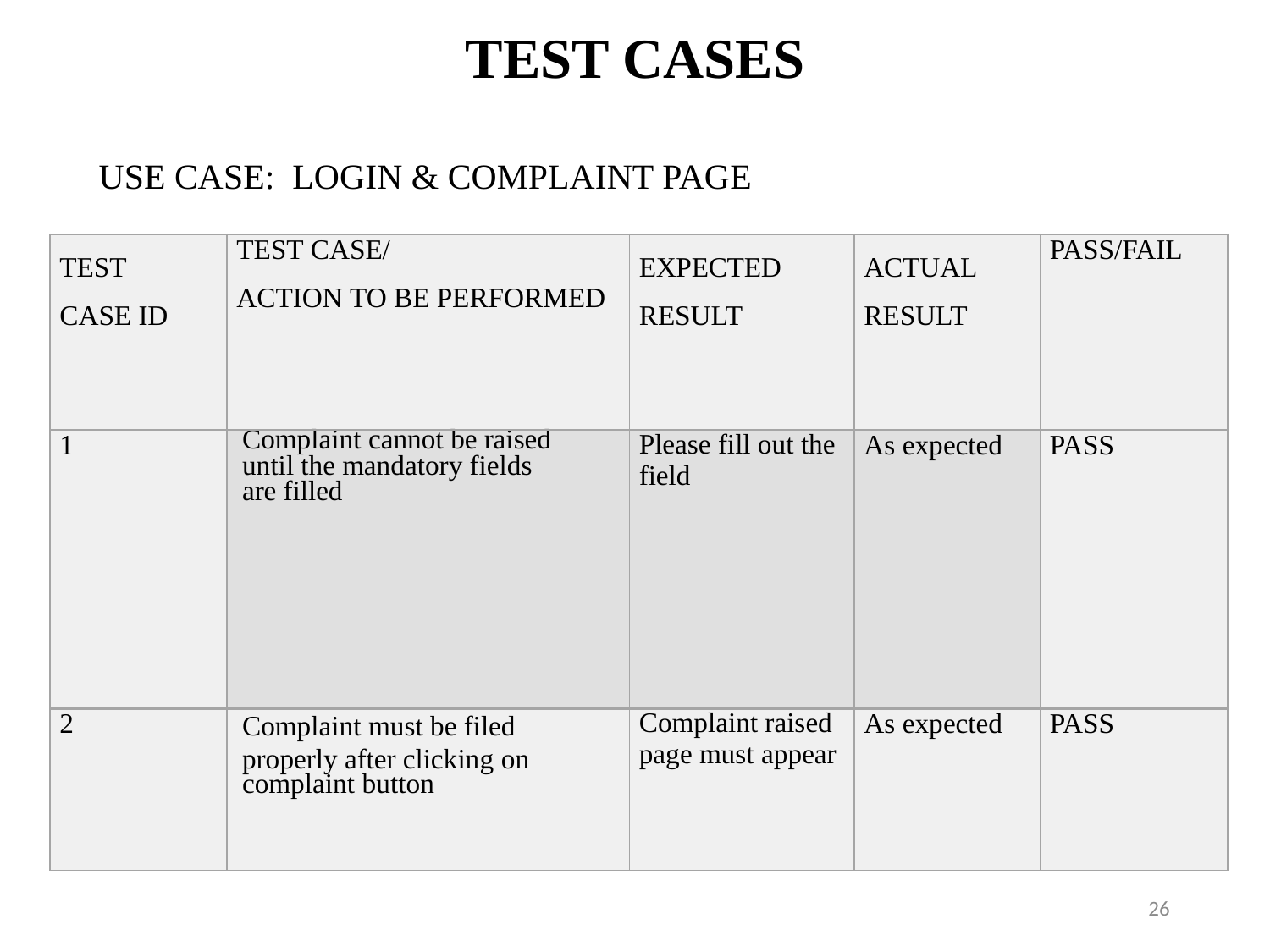

# TEST CASES
USE CASE:  LOGIN & COMPLAINT PAGE
| TEST CASE ID | TEST CASE/ ACTION TO BE PERFORMED | EXPECTED RESULT | ACTUAL RESULT | PASS/FAIL |
| --- | --- | --- | --- | --- |
| 1 | Complaint cannot be raised until the mandatory fields are filled | Please fill out the field | As expected | PASS |
| 2 | Complaint must be filed properly after clicking on complaint button | Complaint raised page must appear | As expected | PASS |

26